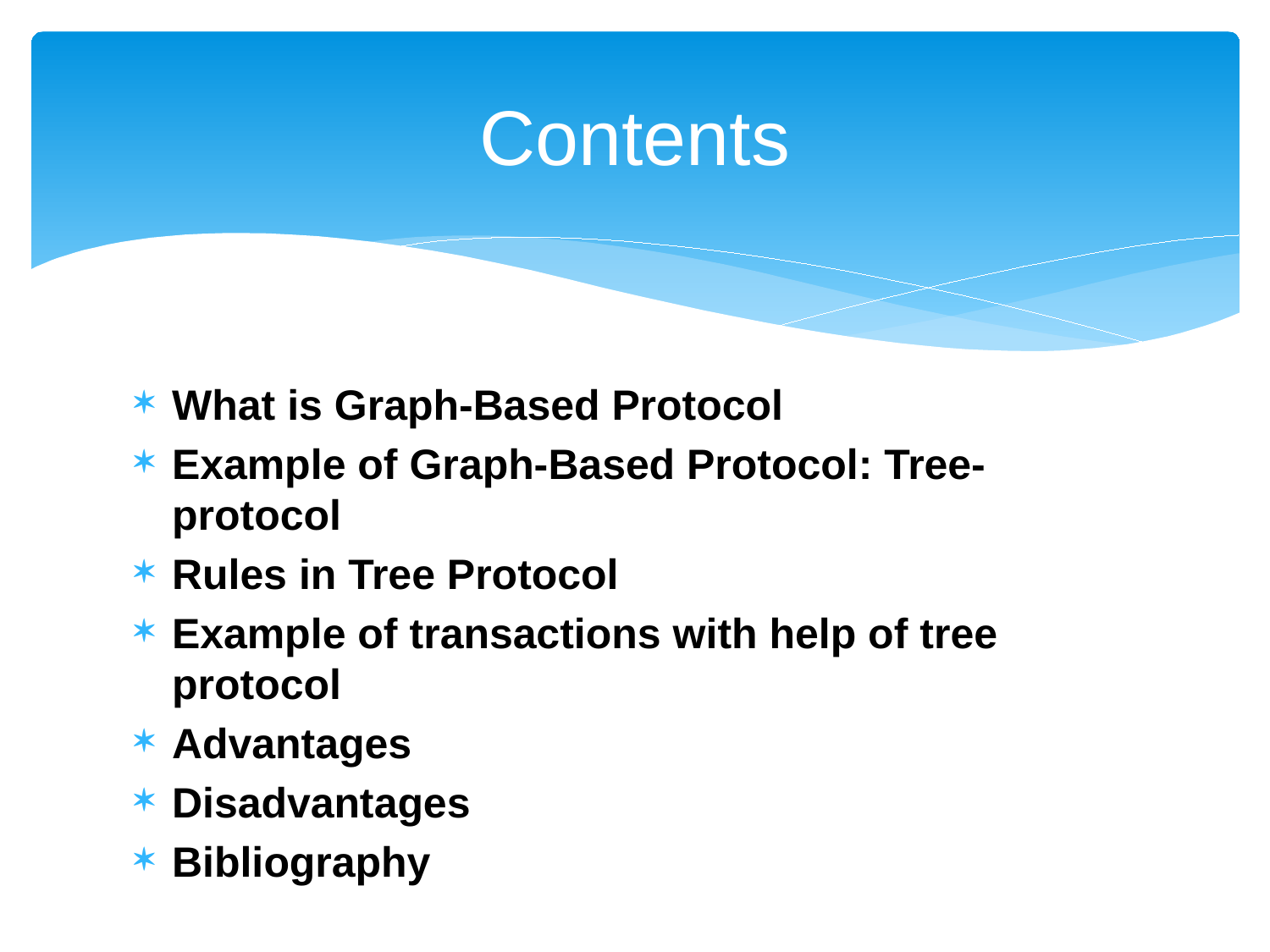

# Contents
What is Graph-Based Protocol
Example of Graph-Based Protocol: Tree-protocol
Rules in Tree Protocol
Example of transactions with help of tree protocol
Advantages
Disadvantages
Bibliography